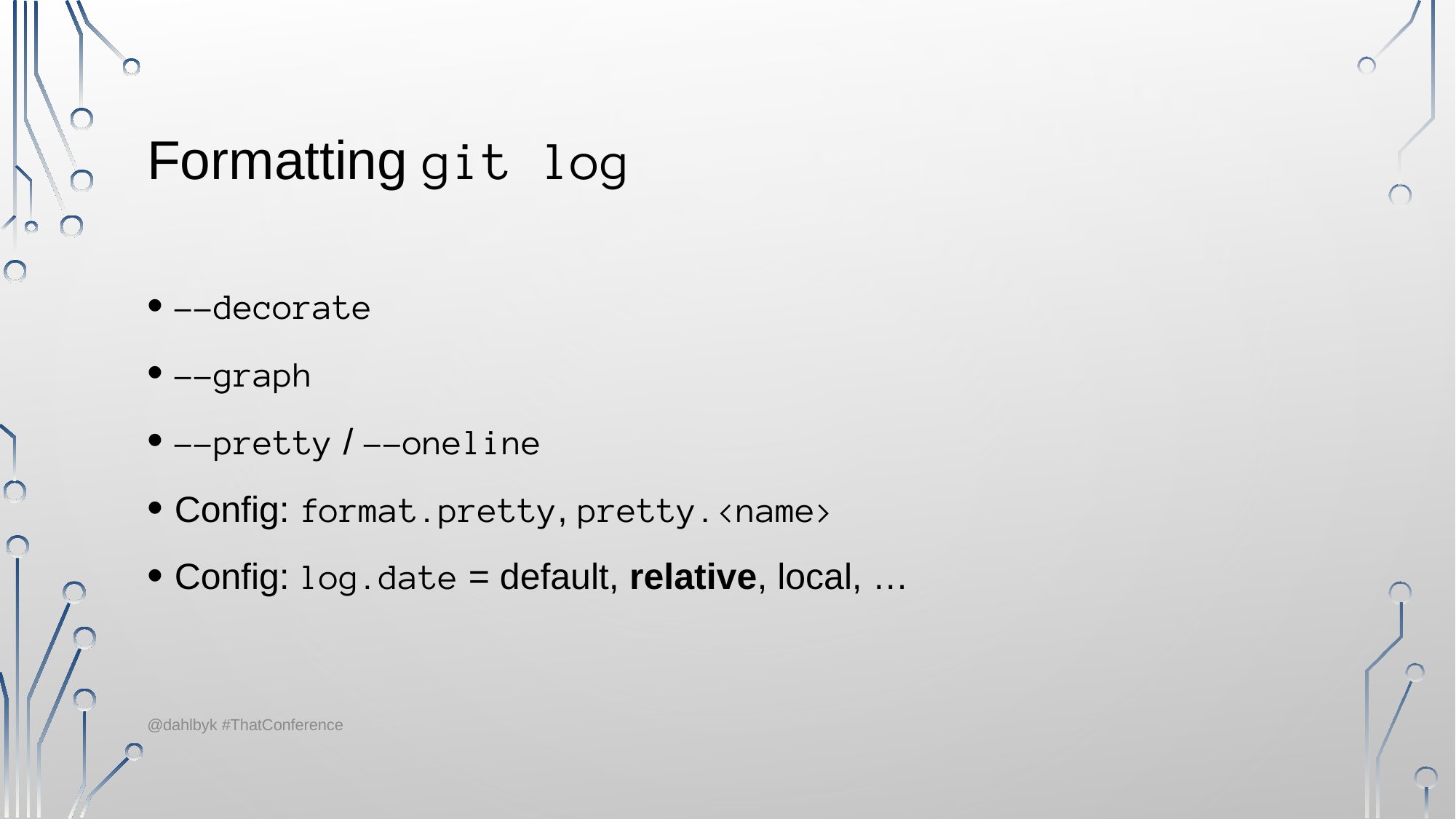

# Formatting git log
--decorate
--graph
--pretty / --oneline
Config: format.pretty, pretty.<name>
Config: log.date = default, relative, local, …

@dahlbyk #ThatConference